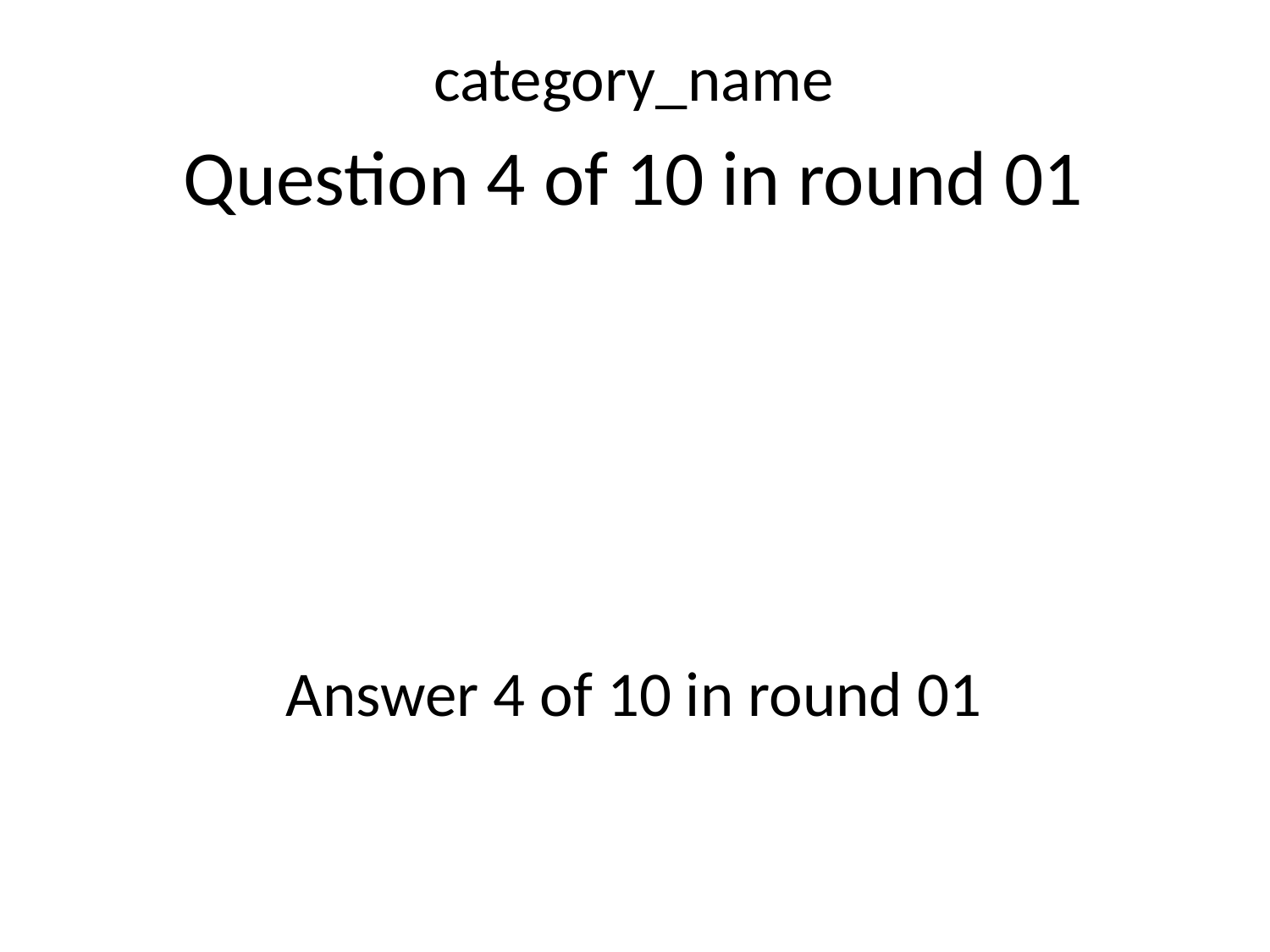

category_name
Question 4 of 10 in round 01
Answer 4 of 10 in round 01